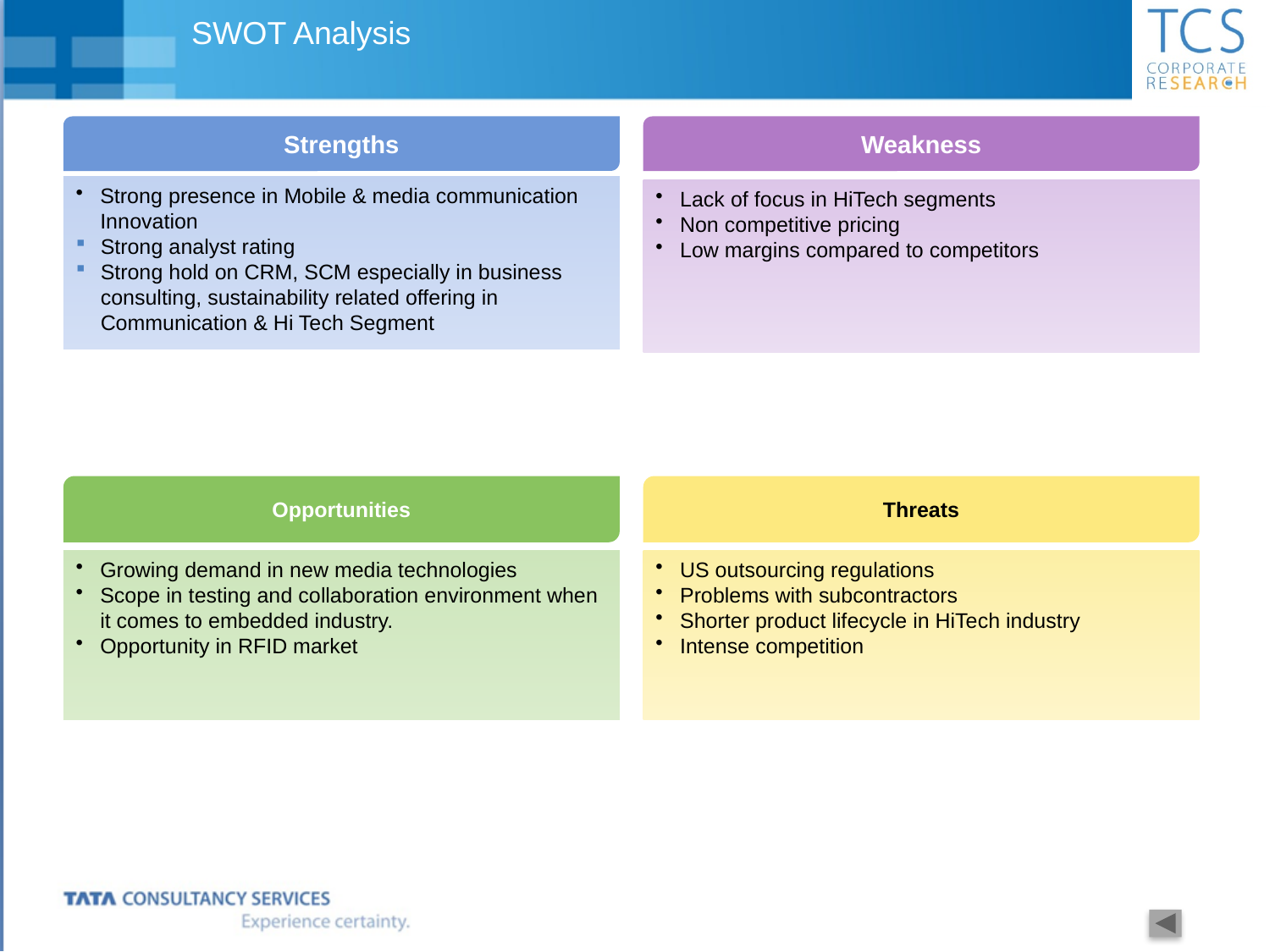

# SWOT Analysis
Strengths
Weakness
Strong presence in Mobile & media communication Innovation
Strong analyst rating
Strong hold on CRM, SCM especially in business consulting, sustainability related offering in Communication & Hi Tech Segment
Lack of focus in HiTech segments
Non competitive pricing
Low margins compared to competitors
Opportunities
Threats
Growing demand in new media technologies
Scope in testing and collaboration environment when it comes to embedded industry.
Opportunity in RFID market
US outsourcing regulations
Problems with subcontractors
Shorter product lifecycle in HiTech industry
Intense competition